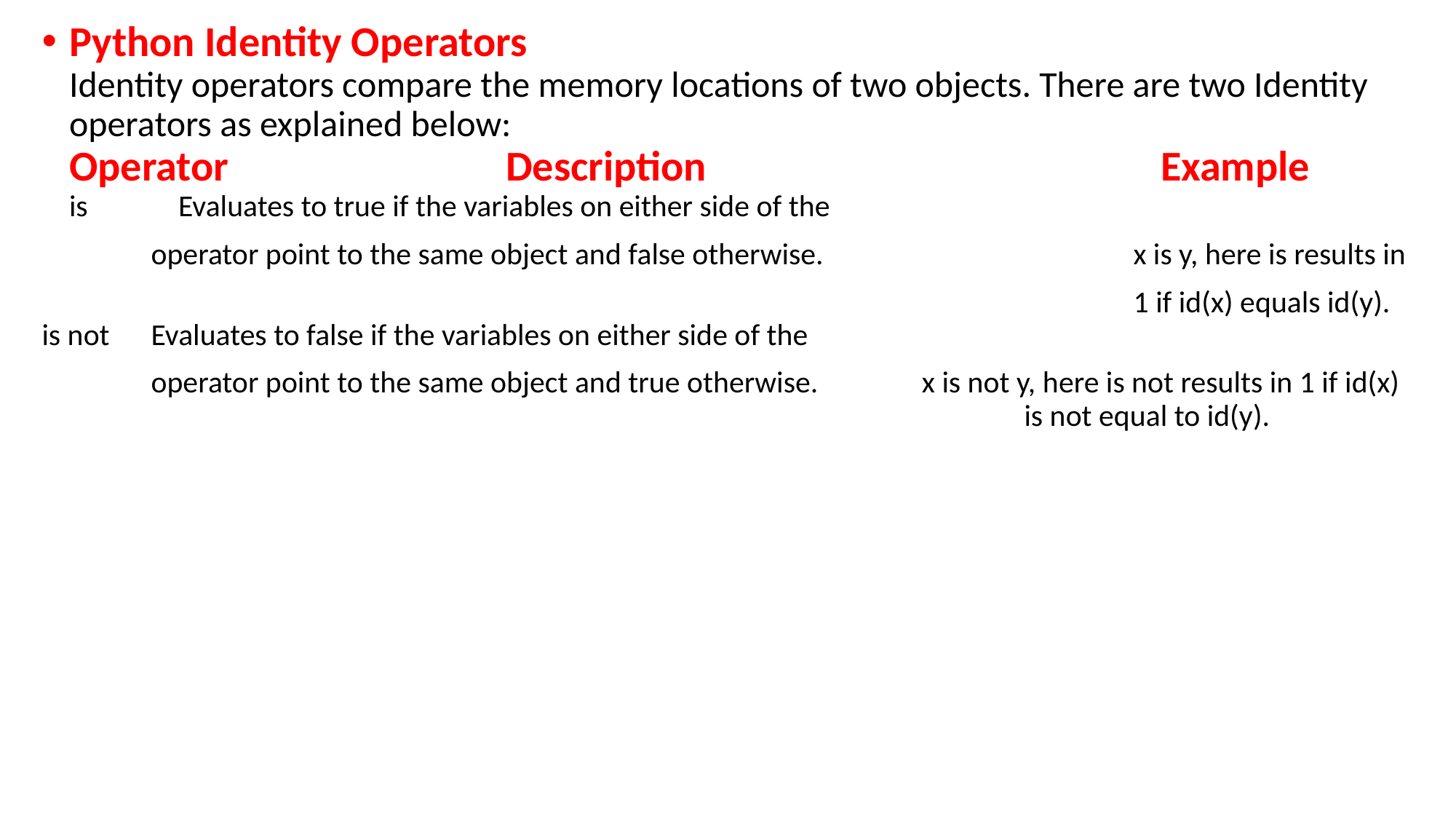

Python Identity Operators
Identity operators compare the memory locations of two objects. There are two Identity operators as explained below:
Operator 			Description 					Example
is 	Evaluates to true if the variables on either side of the
	operator point to the same object and false otherwise. 	 		x is y, here is results in
										1 if id(x) equals id(y).
is not 	Evaluates to false if the variables on either side of the
 	operator point to the same object and true otherwise.	 x is not y, here is not results in 1 if id(x)
									is not equal to id(y).